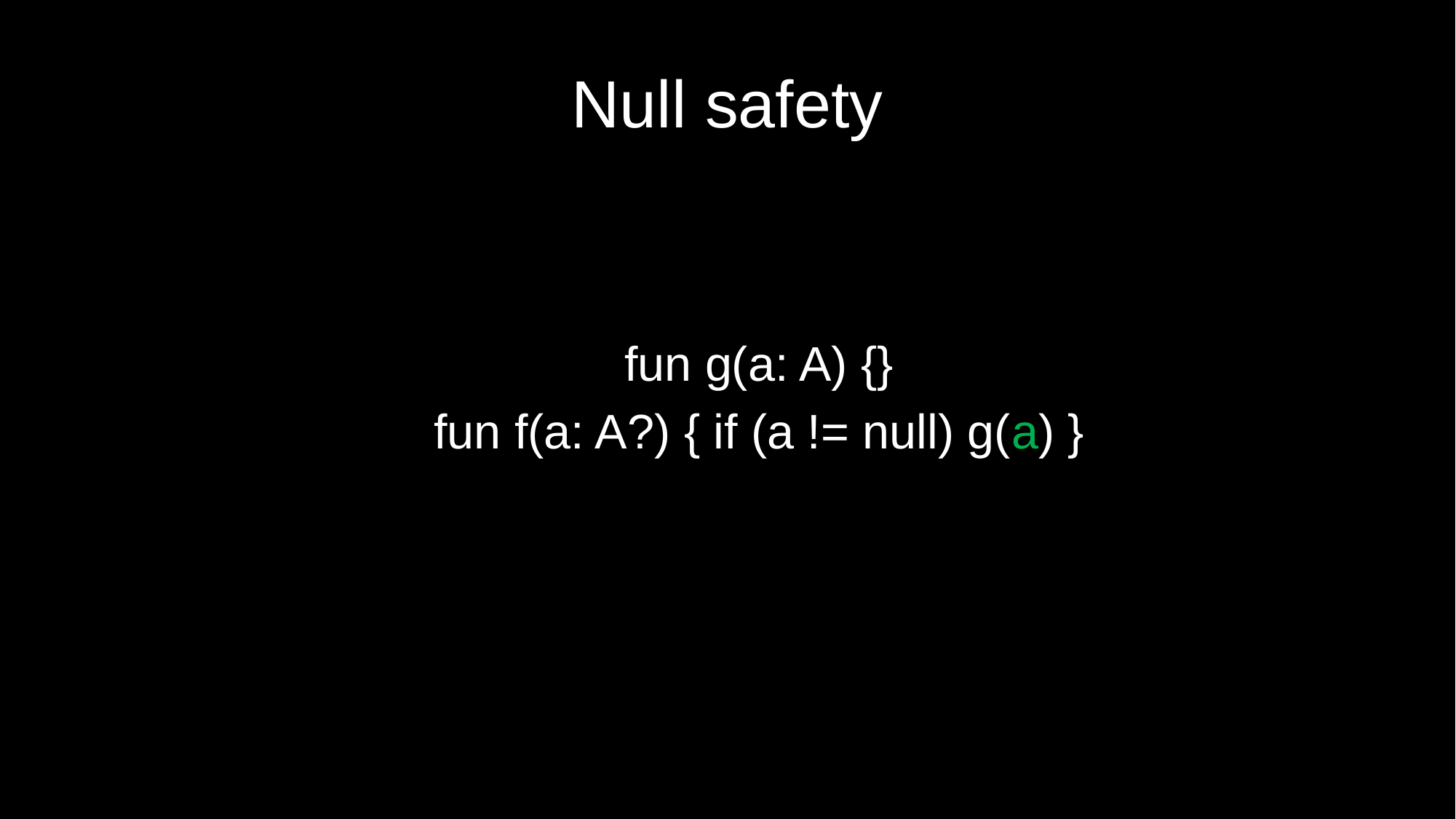

# Null safety
fun g(a: A) {}
fun f(a: A?) { if (a != null) g(a) }